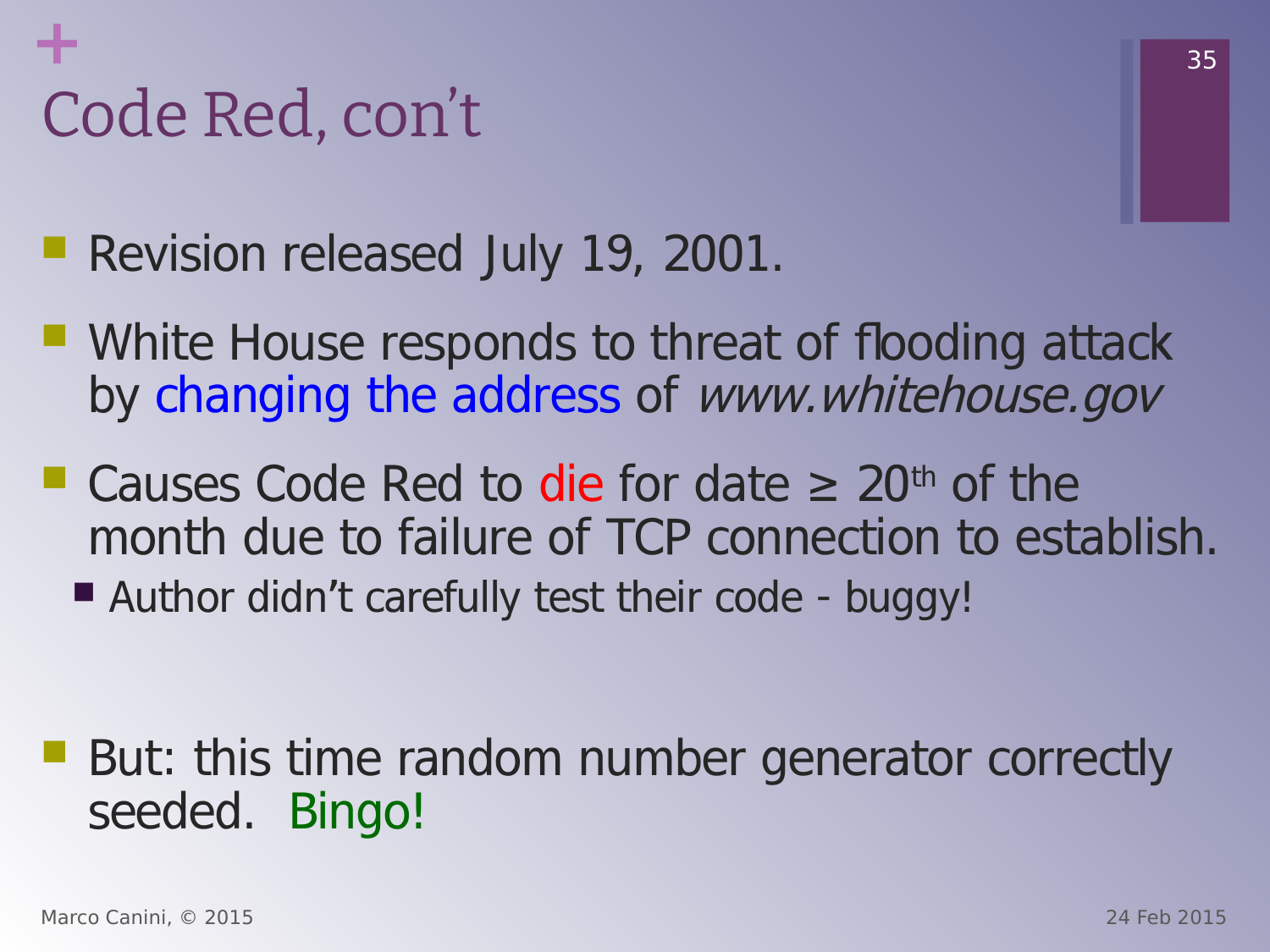

35
# Code Red, con’t
Revision released July 19, 2001.
White House responds to threat of flooding attack by changing the address of www.whitehouse.gov
Causes Code Red to die for date ≥ 20th of the month due to failure of TCP connection to establish.
Author didn’t carefully test their code - buggy!

But: this time random number generator correctly seeded.  Bingo!
Marco Canini, © 2015
24 Feb 2015